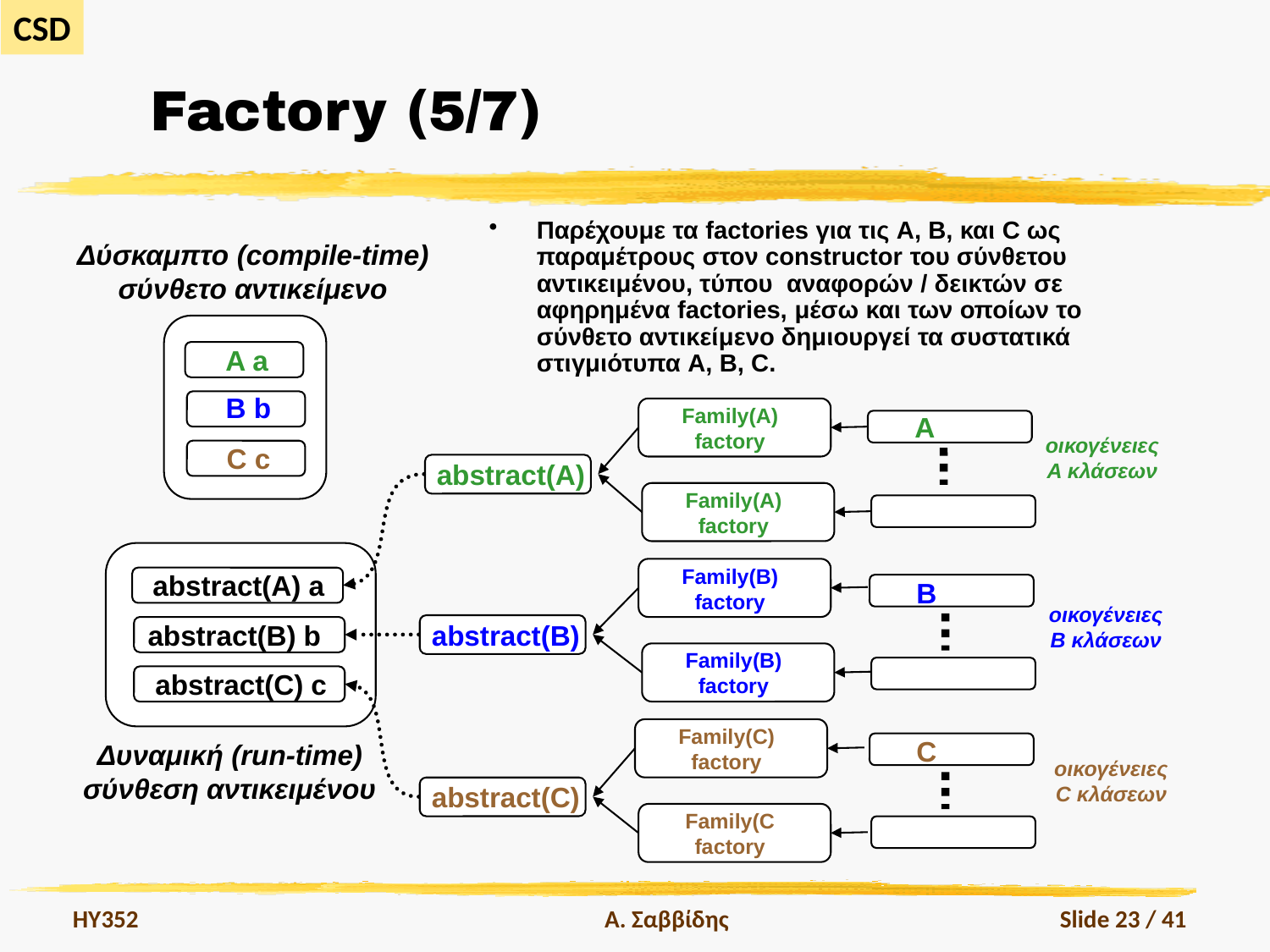

# Factory (5/7)
Παρέχουμε τα factories για τις A, B, και C ως  παραμέτρους στον constructor του σύνθετου αντικειμένου, τύπου  αναφορών / δεικτών σε αφηρημένα factories, μέσω και των οποίων το σύνθετο αντικείμενο δημιουργεί τα συστατικά στιγμιότυπα A, B, C.
Δύσκαμπτο (compile-time)
σύνθετο αντικείμενο

A a

B b

C c

Family(A)
factory

A

οικογένειες
Α κλάσεων

abstract(A)

Family(A)
factory

abstract(A) a

abstract(B) b

abstract(C) c

Family(B)
factory

B

οικογένειες
Β κλάσεων
abstract(B)

Family(B)
factory

Family(C)
factory

C
Δυναμική (run-time)
σύνθεση αντικειμένου

οικογένειες
C κλάσεων

abstract(C)

Family(C
factory

HY352
Α. Σαββίδης
Slide 23 / 41